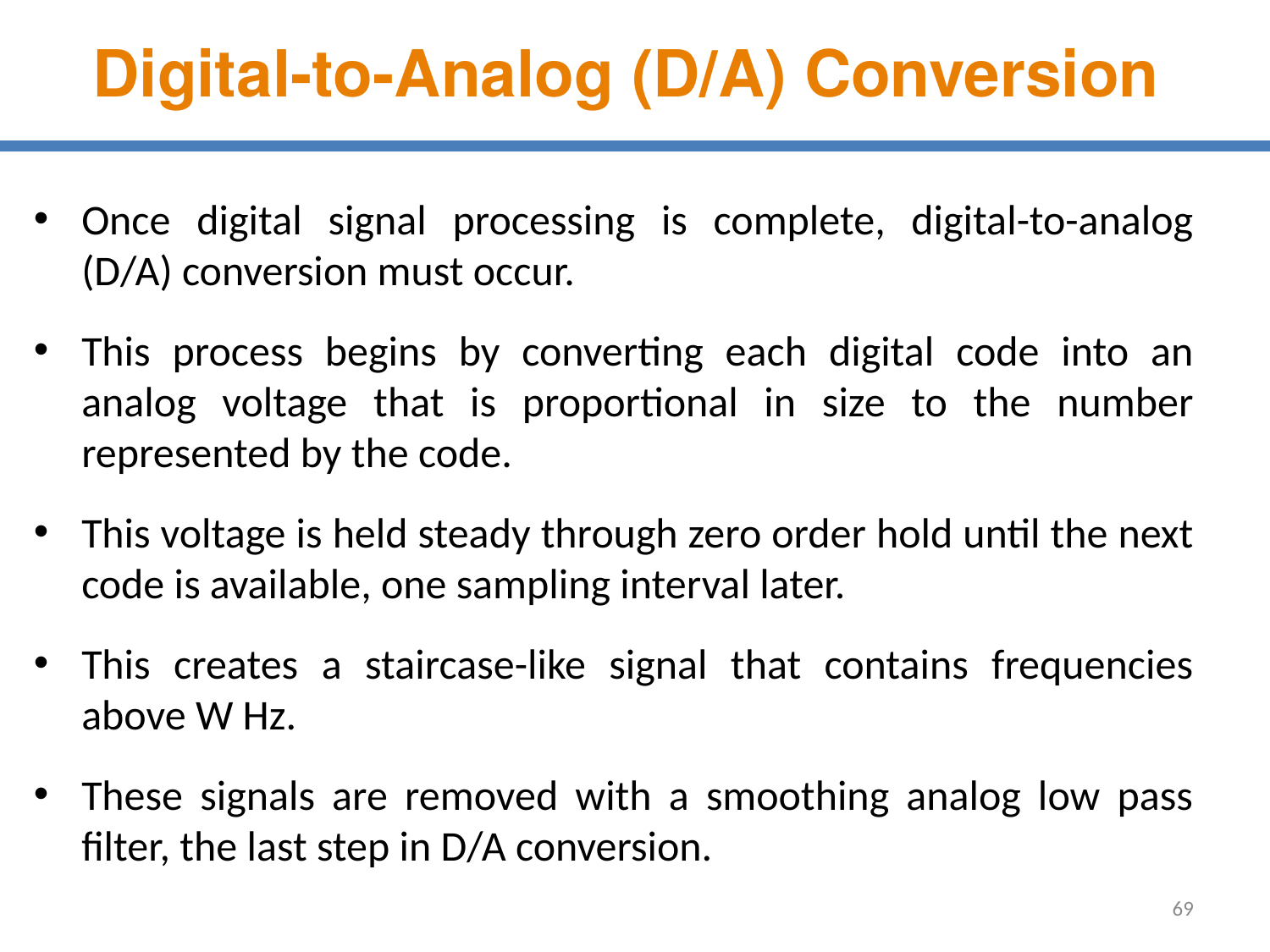

# Digital-to-Analog (D/A) Conversion
Once digital signal processing is complete, digital-to-analog (D/A) conversion must occur.
This process begins by converting each digital code into an analog voltage that is proportional in size to the number represented by the code.
This voltage is held steady through zero order hold until the next code is available, one sampling interval later.
This creates a staircase-like signal that contains frequencies above W Hz.
These signals are removed with a smoothing analog low pass filter, the last step in D/A conversion.
69